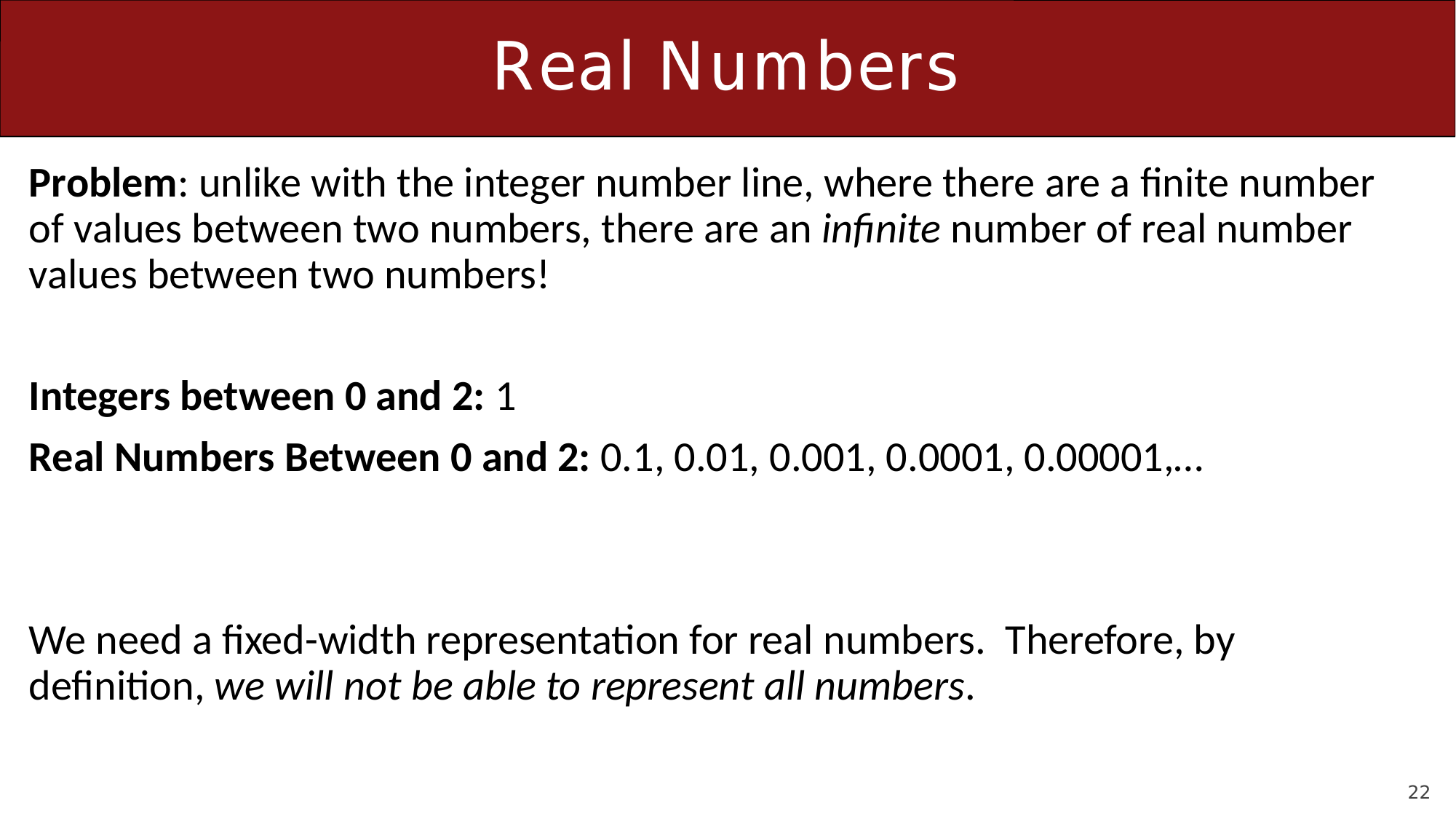

# Real Numbers
Problem: unlike with the integer number line, where there are a finite number of values between two numbers, there are an infinite number of real number values between two numbers!

Integers between 0 and 2: 1
Real Numbers Between 0 and 2: 0.1, 0.01, 0.001, 0.0001, 0.00001,…

We need a fixed-width representation for real numbers.  Therefore, by definition, we will not be able to represent all numbers.